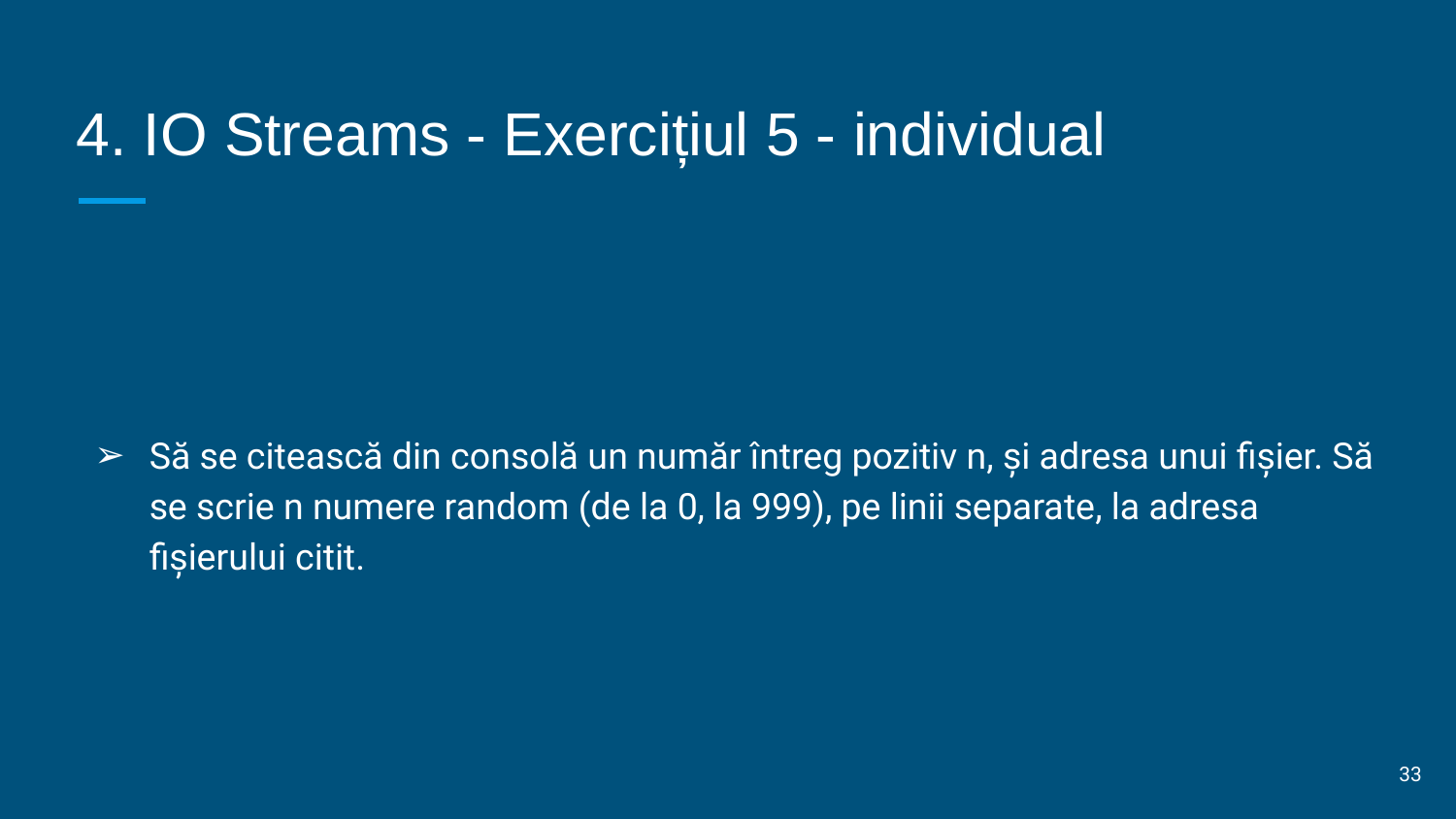

# 4. IO Streams - Exercițiul 5 - individual
Să se citească din consolă un număr întreg pozitiv n, și adresa unui fișier. Să se scrie n numere random (de la 0, la 999), pe linii separate, la adresa fișierului citit.
33